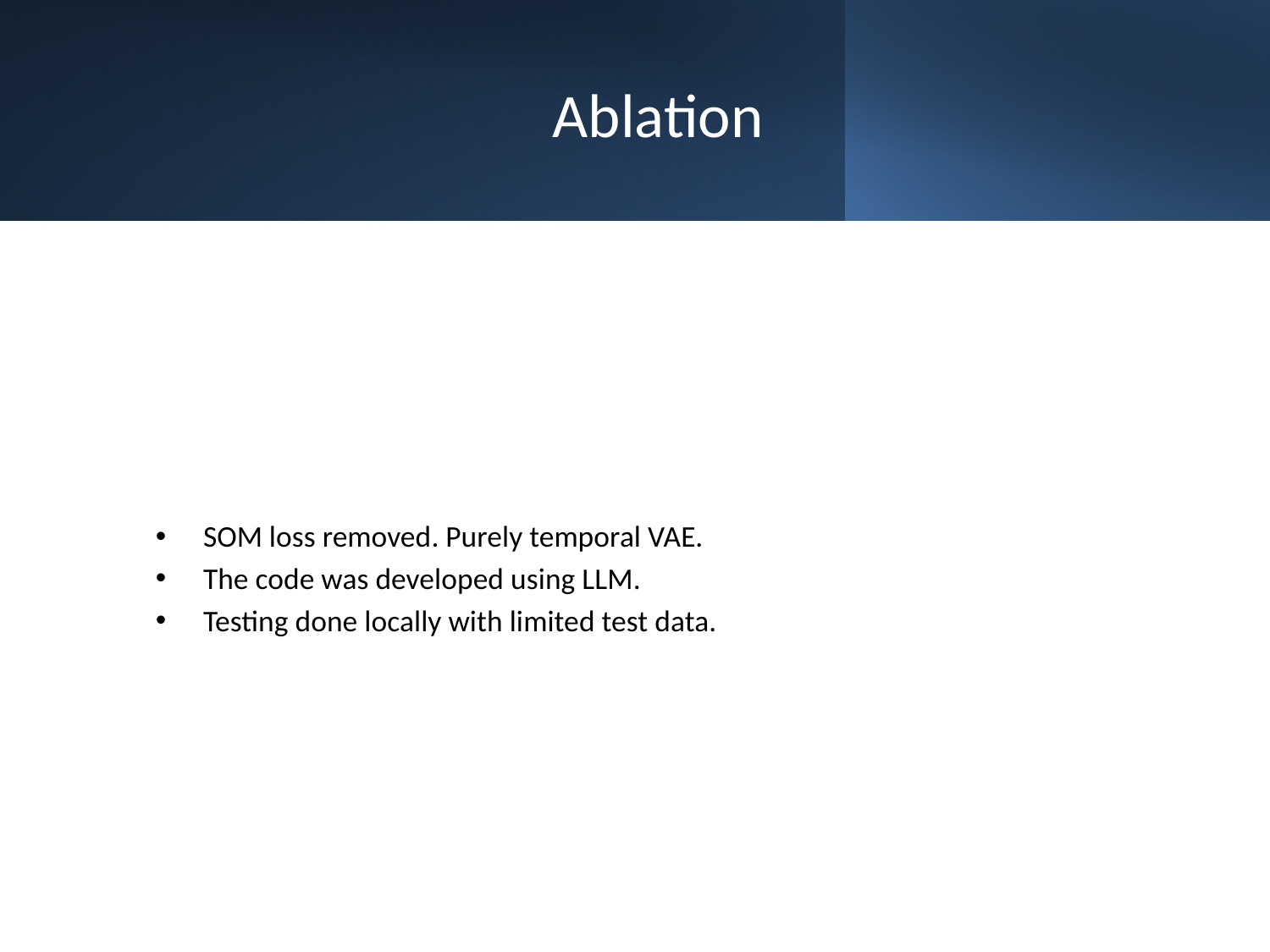

# Ablation
SOM loss removed. Purely temporal VAE.
The code was developed using LLM.
Testing done locally with limited test data.